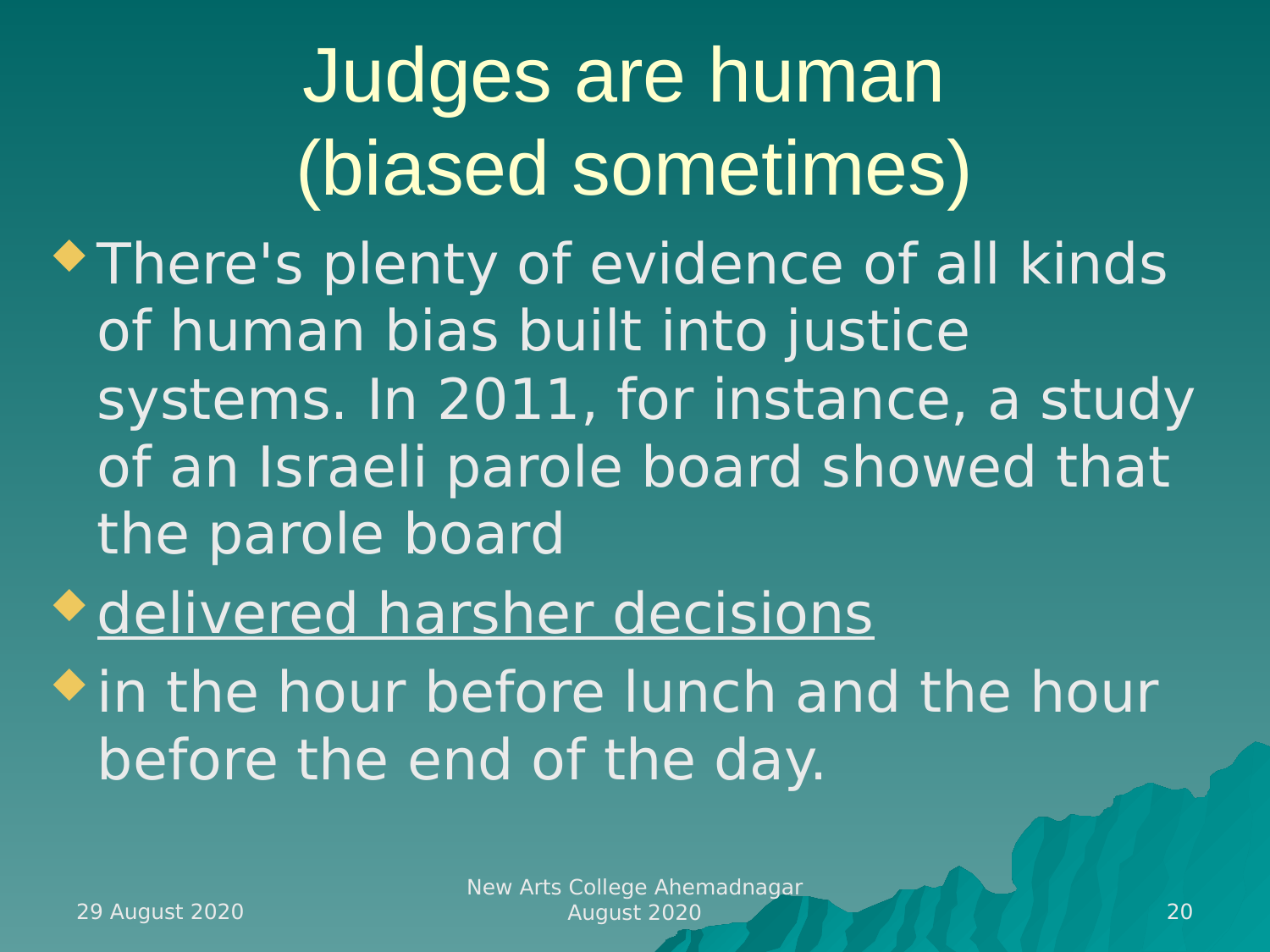

# Judges are human (biased sometimes)
There's plenty of evidence of all kinds of human bias built into justice systems. In 2011, for instance, a study of an Israeli parole board showed that the parole board
delivered harsher decisions
in the hour before lunch and the hour before the end of the day.
29 August 2020
20
New Arts College Ahemadnagar August 2020